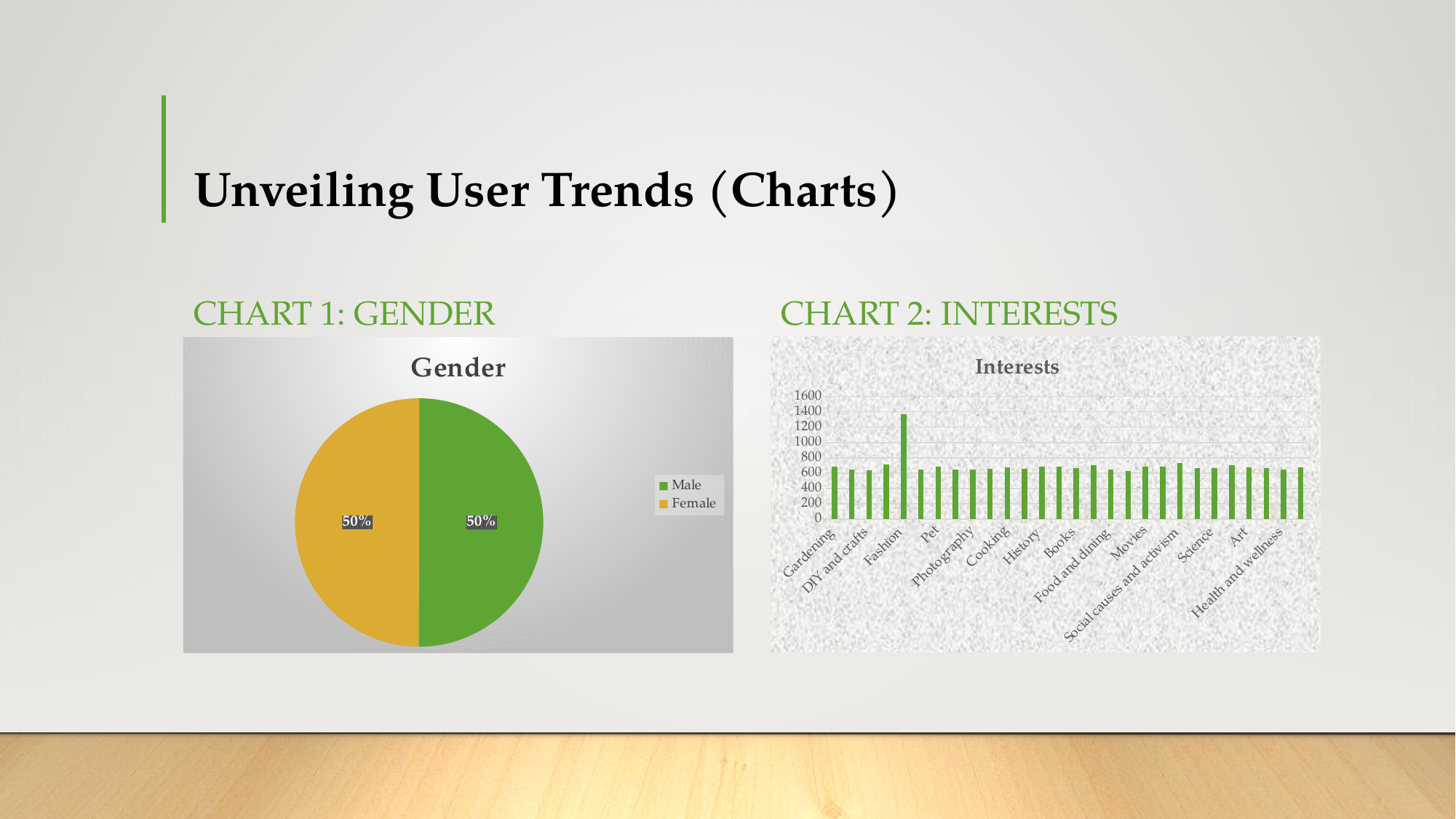

# Unveiling User Trends (Charts)
Chart 1: Gender
Chart 2: Interests

### Chart: Interests

| Category |  |
|---|---|
| Gardening  | 683.0 |
| Outdoor activities  | 643.0 |
| DIY and crafts  | 638.0 |
| Business and Enterpreneurship  | 711.0 |
| Fashion  | 1371.0 |
| Politics  | 642.0 |
| Pet | 684.0 |
| Parenting and family  | 644.0 |
| Photography | 644.0 |
| Cars and automobiles | 657.0 |
| Cooking | 675.0 |
| Gaming  | 655.0 |
| History  | 683.0 |
| Nature  | 680.0 |
| Books  | 660.0 |
| Finance and investments  | 707.0 |
| Food and dining  | 644.0 |
| Fitness  | 623.0 |
| Movies | 685.0 |
| Music  | 680.0 |
| Social causes and activism  | 729.0 |
| Sports  | 661.0 |
| Science  | 663.0 |
| Education and learning  | 706.0 |
| Art  | 670.0 |
| Travel | 665.0 |
| Health and wellness  | 641.0 |
| Technology | 672.0 |

### Chart: Gender

| Category |  |
|---|---|
| Male  | 50069.0 |
| Female  | 49931.0 |